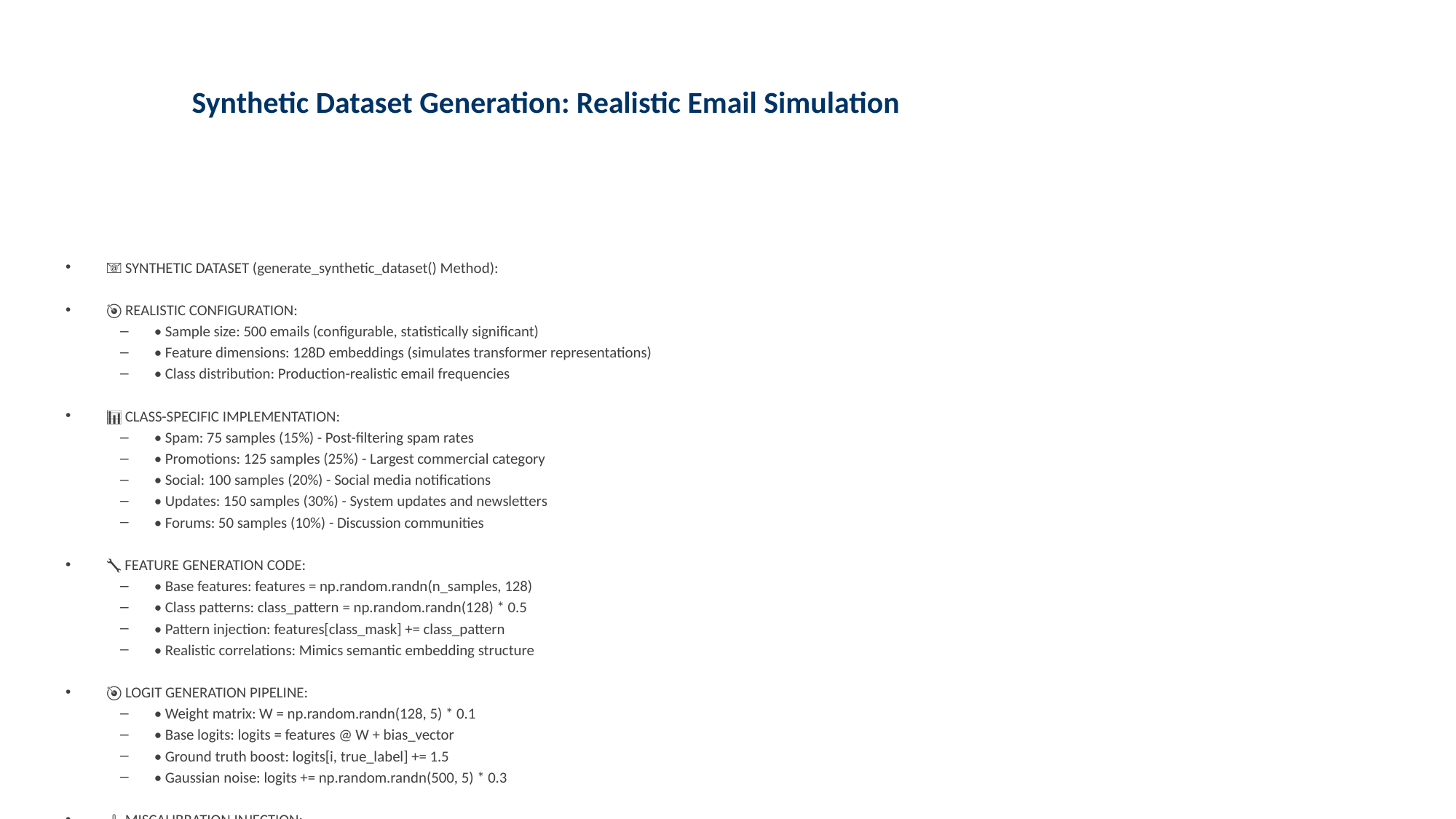

# Synthetic Dataset Generation: Realistic Email Simulation

📧 SYNTHETIC DATASET (generate_synthetic_dataset() Method):

🎯 REALISTIC CONFIGURATION:
• Sample size: 500 emails (configurable, statistically significant)
• Feature dimensions: 128D embeddings (simulates transformer representations)
• Class distribution: Production-realistic email frequencies

📊 CLASS-SPECIFIC IMPLEMENTATION:
• Spam: 75 samples (15%) - Post-filtering spam rates
• Promotions: 125 samples (25%) - Largest commercial category
• Social: 100 samples (20%) - Social media notifications
• Updates: 150 samples (30%) - System updates and newsletters
• Forums: 50 samples (10%) - Discussion communities

🔧 FEATURE GENERATION CODE:
• Base features: features = np.random.randn(n_samples, 128)
• Class patterns: class_pattern = np.random.randn(128) * 0.5
• Pattern injection: features[class_mask] += class_pattern
• Realistic correlations: Mimics semantic embedding structure

🎯 LOGIT GENERATION PIPELINE:
• Weight matrix: W = np.random.randn(128, 5) * 0.1
• Base logits: logits = features @ W + bias_vector
• Ground truth boost: logits[i, true_label] += 1.5
• Gaussian noise: logits += np.random.randn(500, 5) * 0.3

🌡️ MISCALIBRATION INJECTION:
• Overconfidence factor: temperature = 1.8
• Scaled logits: logits_miscalibrated = logits / 1.8
• Final probabilities: softmax(logits_miscalibrated)
• Creates realistic LLM overconfidence patterns for calibration testing

✅ VALIDATION OUTPUTS:
• Dataset dictionary: features, logits, probabilities, predictions, labels
• Quality metrics: Overall accuracy ~76% (realistic for email classification)
• Class balance: Verified distribution matches specification exactly